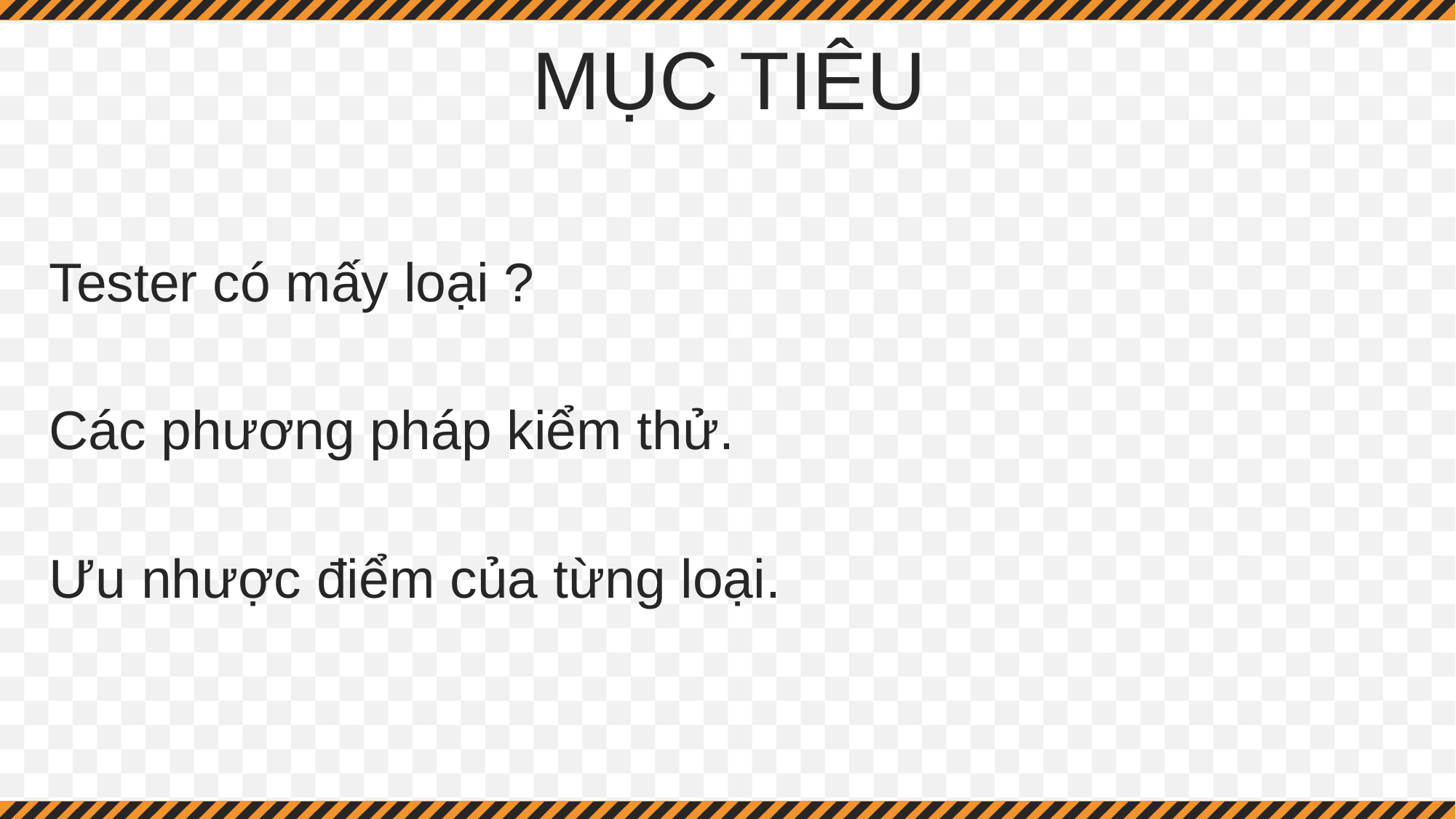

MỤC TIÊU

Tester có mấy loại ?

Các phương pháp kiểm thử.

Ưu nhược điểm của từng loại.